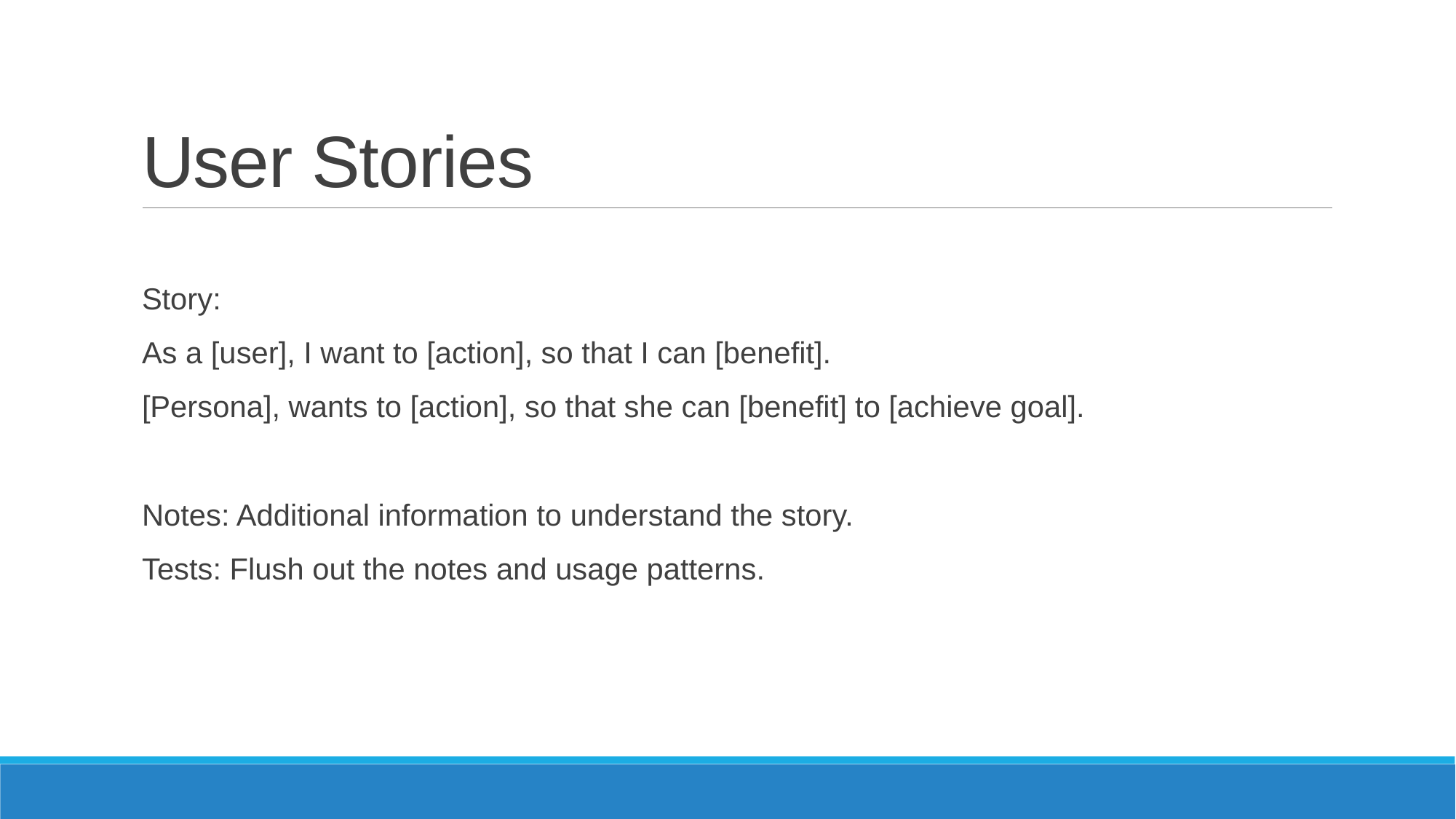

# User Stories

Story:
As a [user], I want to [action], so that I can [benefit].
[Persona], wants to [action], so that she can [benefit] to [achieve goal].

Notes: Additional information to understand the story.
Tests: Flush out the notes and usage patterns.